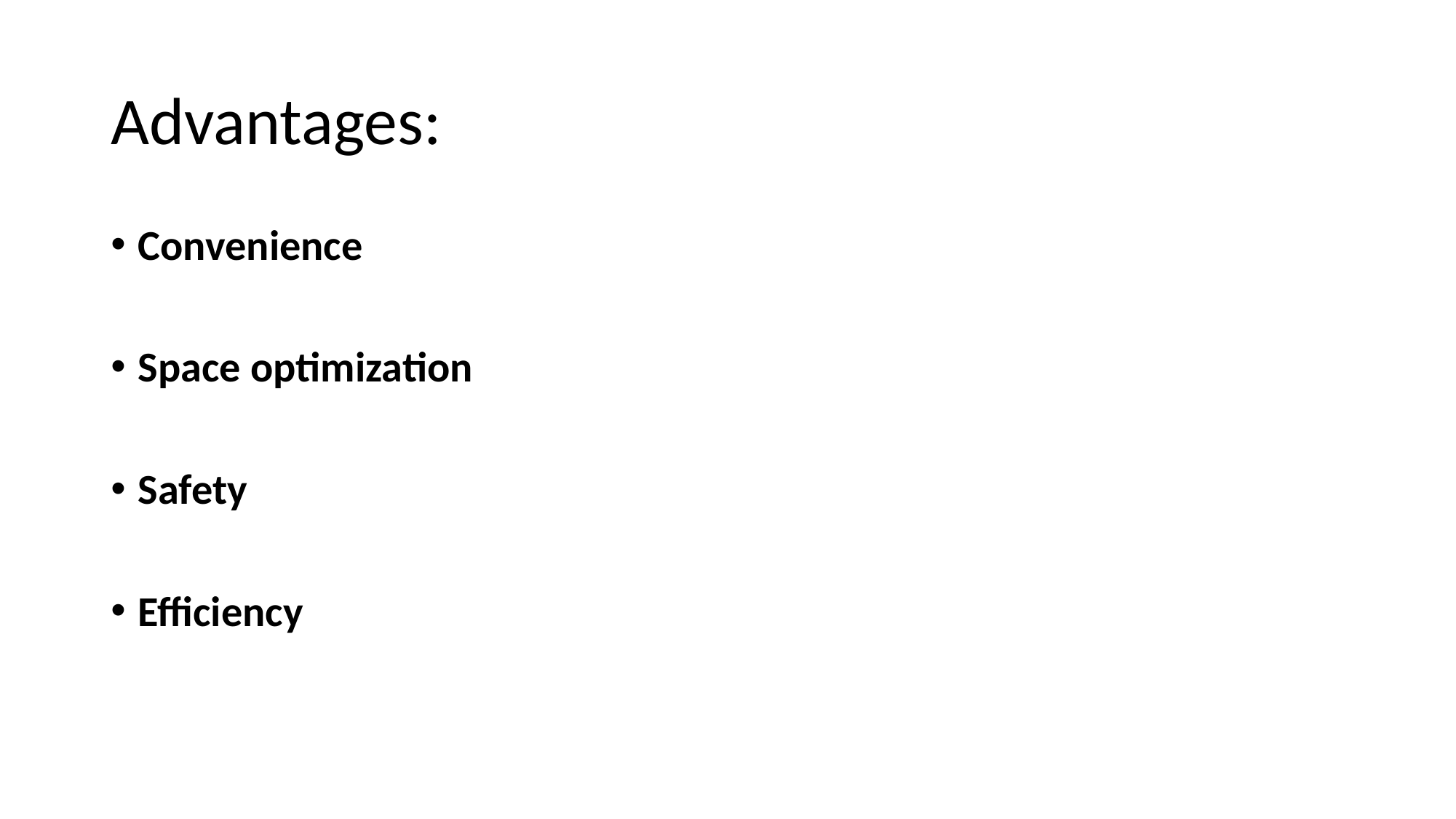

# Advantages:
Convenience

Space optimization

Safety

Efficiency